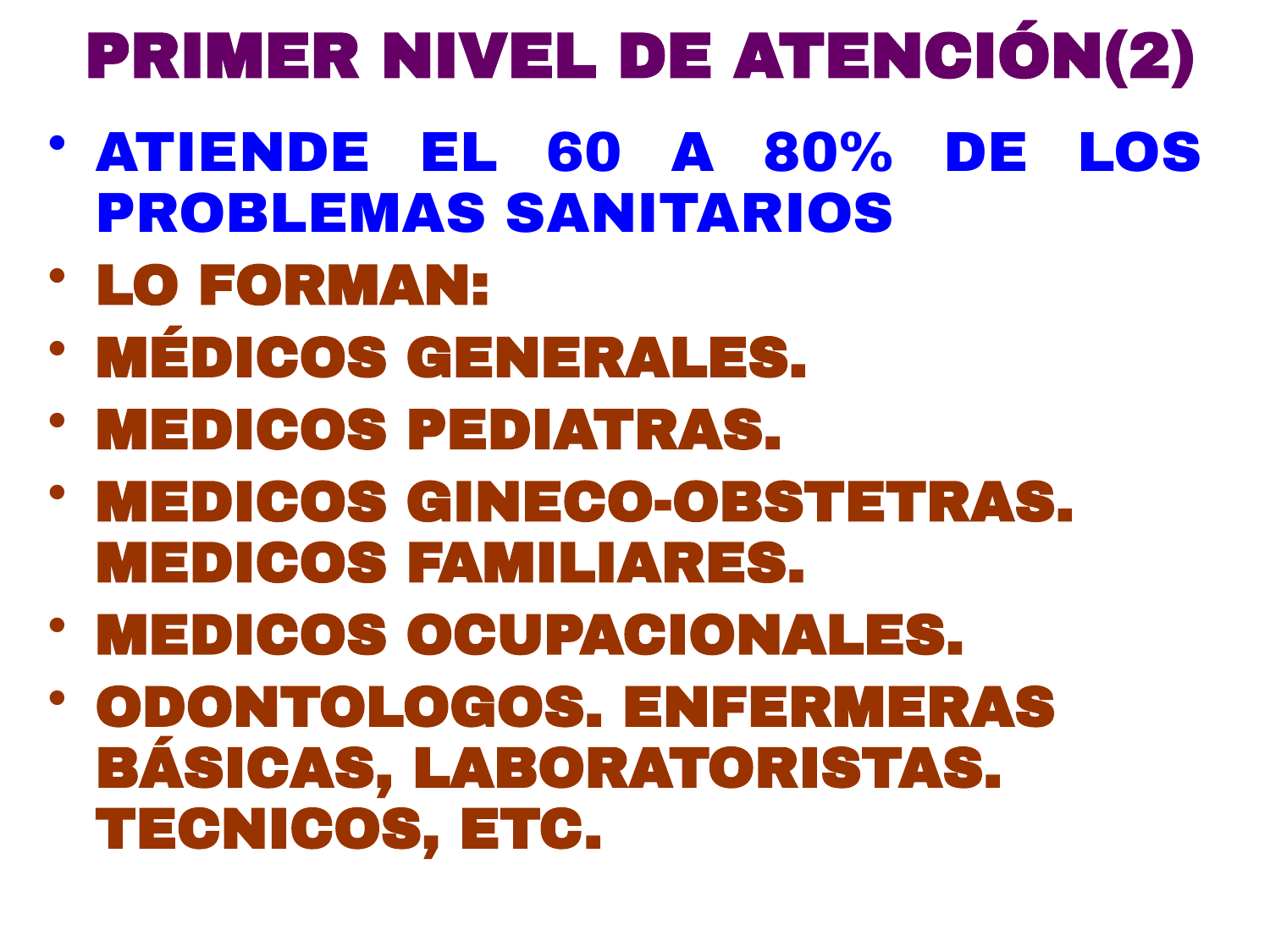

# PRIMER NIVEL DE ATENCIÓN(2)
ATIENDE EL 60 A 80% DE LOS PROBLEMAS SANITARIOS
LO FORMAN:
MÉDICOS GENERALES.
MEDICOS PEDIATRAS.
MEDICOS GINECO-OBSTETRAS. MEDICOS FAMILIARES.
MEDICOS OCUPACIONALES.
ODONTOLOGOS. ENFERMERAS BÁSICAS, LABORATORISTAS.  TECNICOS, ETC.